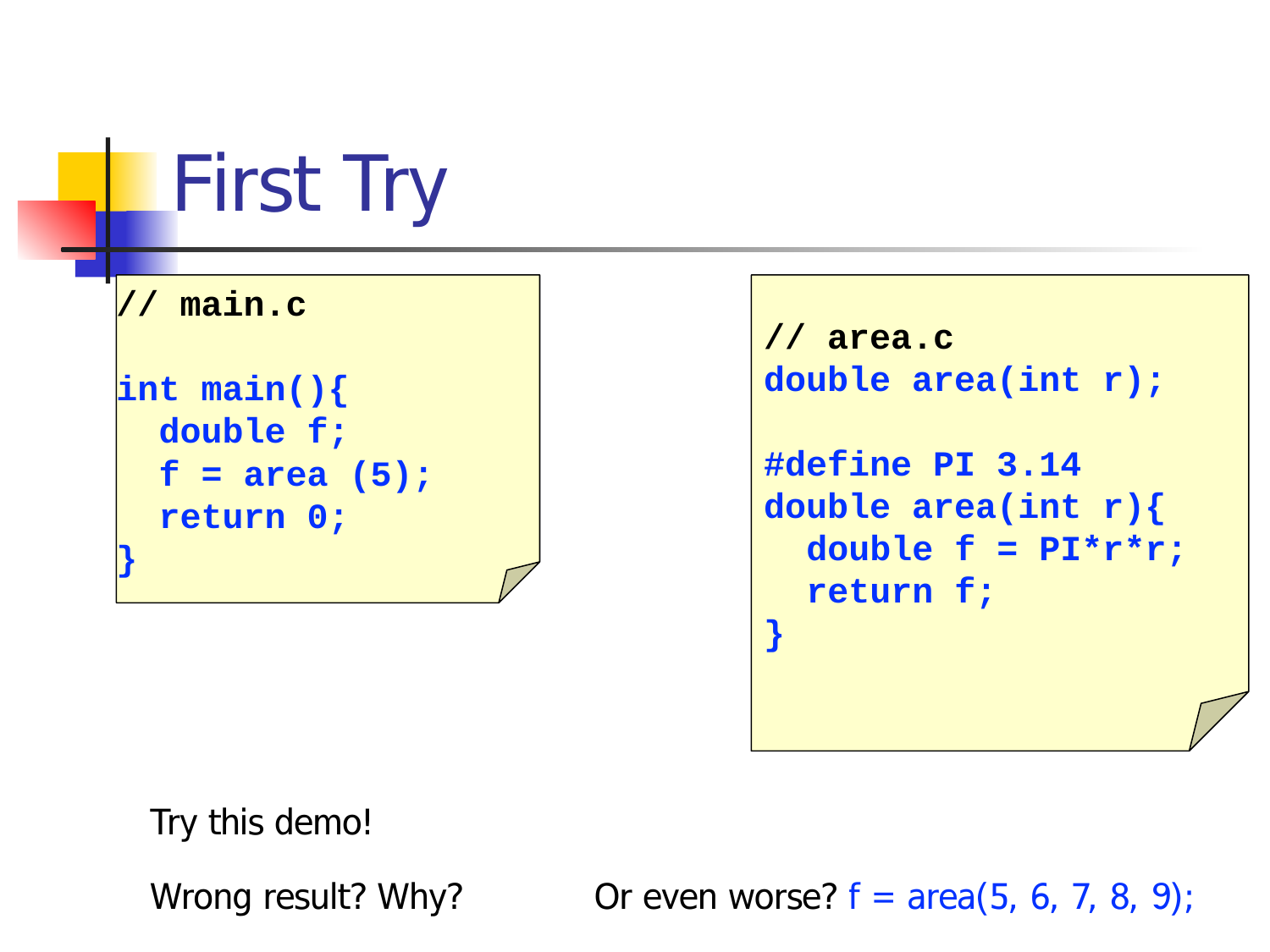

# First Try
// main.c

int main(){
  double f;
  f = area (5);
  return 0;
}
// area.c
double area(int r);

#define PI 3.14
double area(int r){
  double f = PI*r*r;
  return f;
}
Try this demo!
Wrong result? Why?
Or even worse? f = area(5, 6, 7, 8, 9);